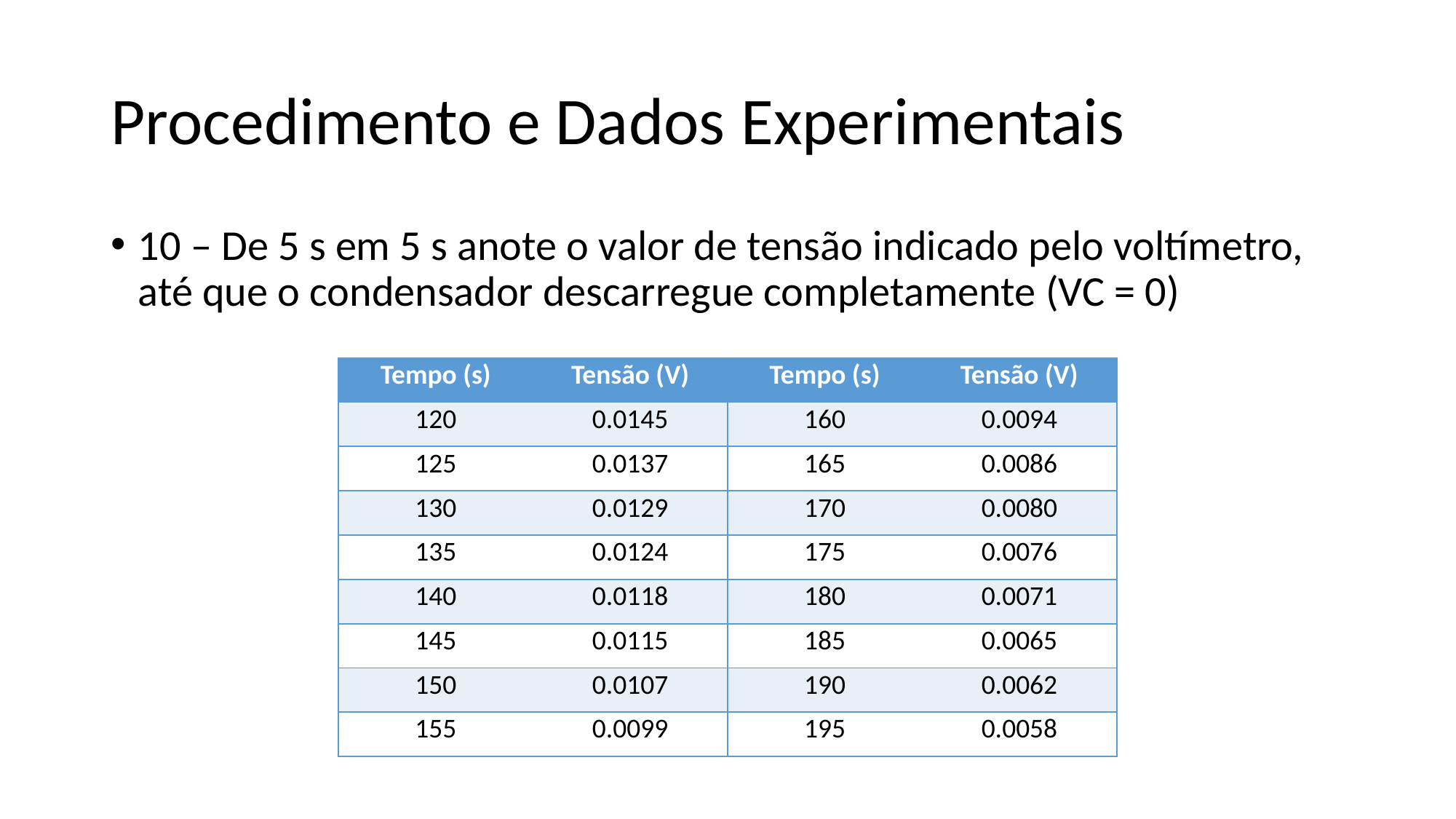

# Procedimento e Dados Experimentais
10 – De 5 s em 5 s anote o valor de tensão indicado pelo voltímetro, até que o condensador descarregue completamente (VC = 0)
| Tempo (s) | Tensão (V) |
| --- | --- |
| 120 | 0.0145 |
| 125 | 0.0137 |
| 130 | 0.0129 |
| 135 | 0.0124 |
| 140 | 0.0118 |
| 145 | 0.0115 |
| 150 | 0.0107 |
| 155 | 0.0099 |
| Tempo (s) | Tensão (V) |
| --- | --- |
| 160 | 0.0094 |
| 165 | 0.0086 |
| 170 | 0.0080 |
| 175 | 0.0076 |
| 180 | 0.0071 |
| 185 | 0.0065 |
| 190 | 0.0062 |
| 195 | 0.0058 |